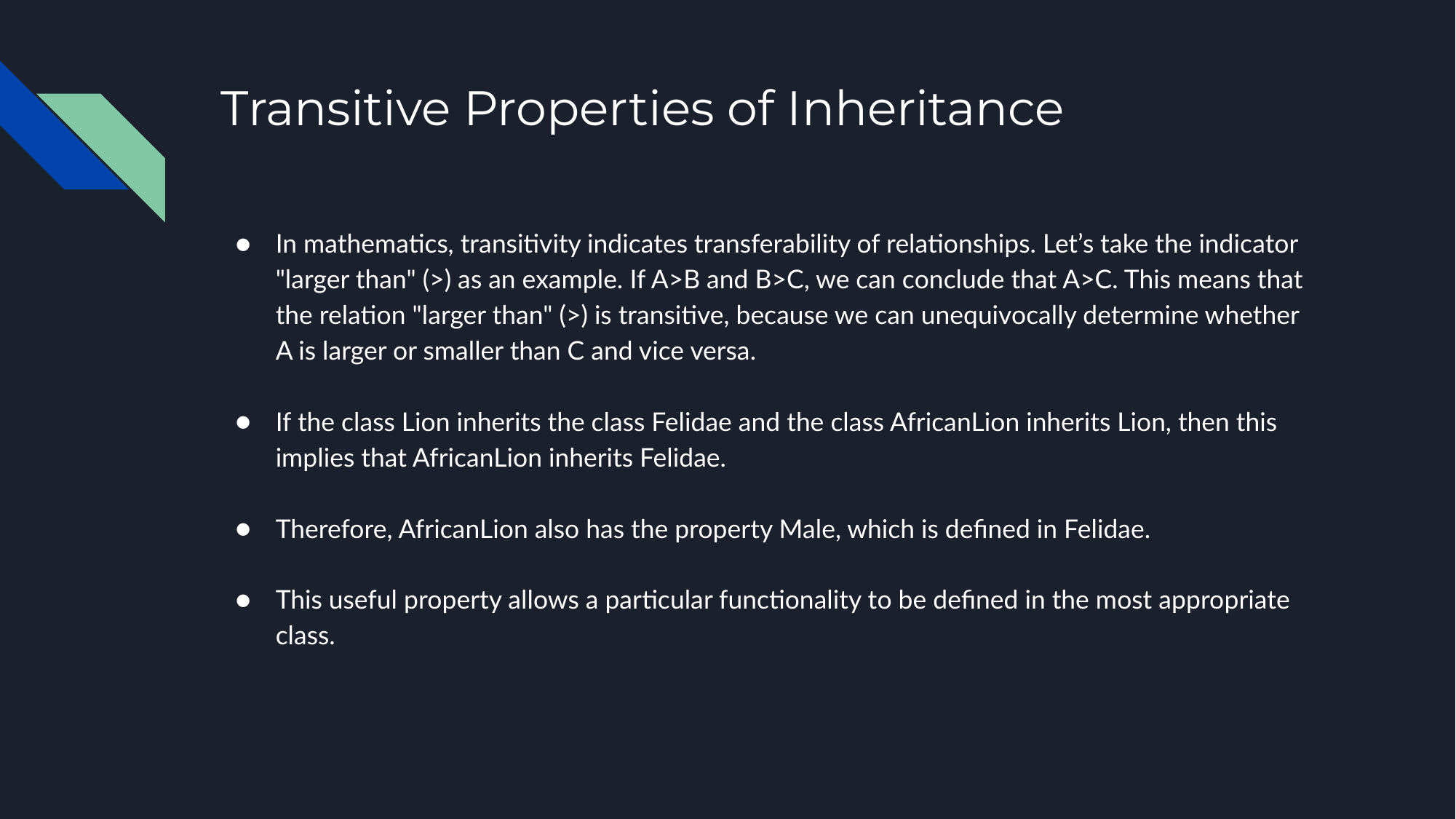

# Transitive Properties of Inheritance
In mathematics, transitivity indicates transferability of relationships. Let’s take the indicator "larger than" (>) as an example. If A>B and B>C, we can conclude that A>C. This means that the relation "larger than" (>) is transitive, because we can unequivocally determine whether A is larger or smaller than C and vice versa.

If the class Lion inherits the class Felidae and the class AfricanLion inherits Lion, then this implies that AfricanLion inherits Felidae.

Therefore, AfricanLion also has the property Male, which is defined in Felidae.

This useful property allows a particular functionality to be defined in the most appropriate class.